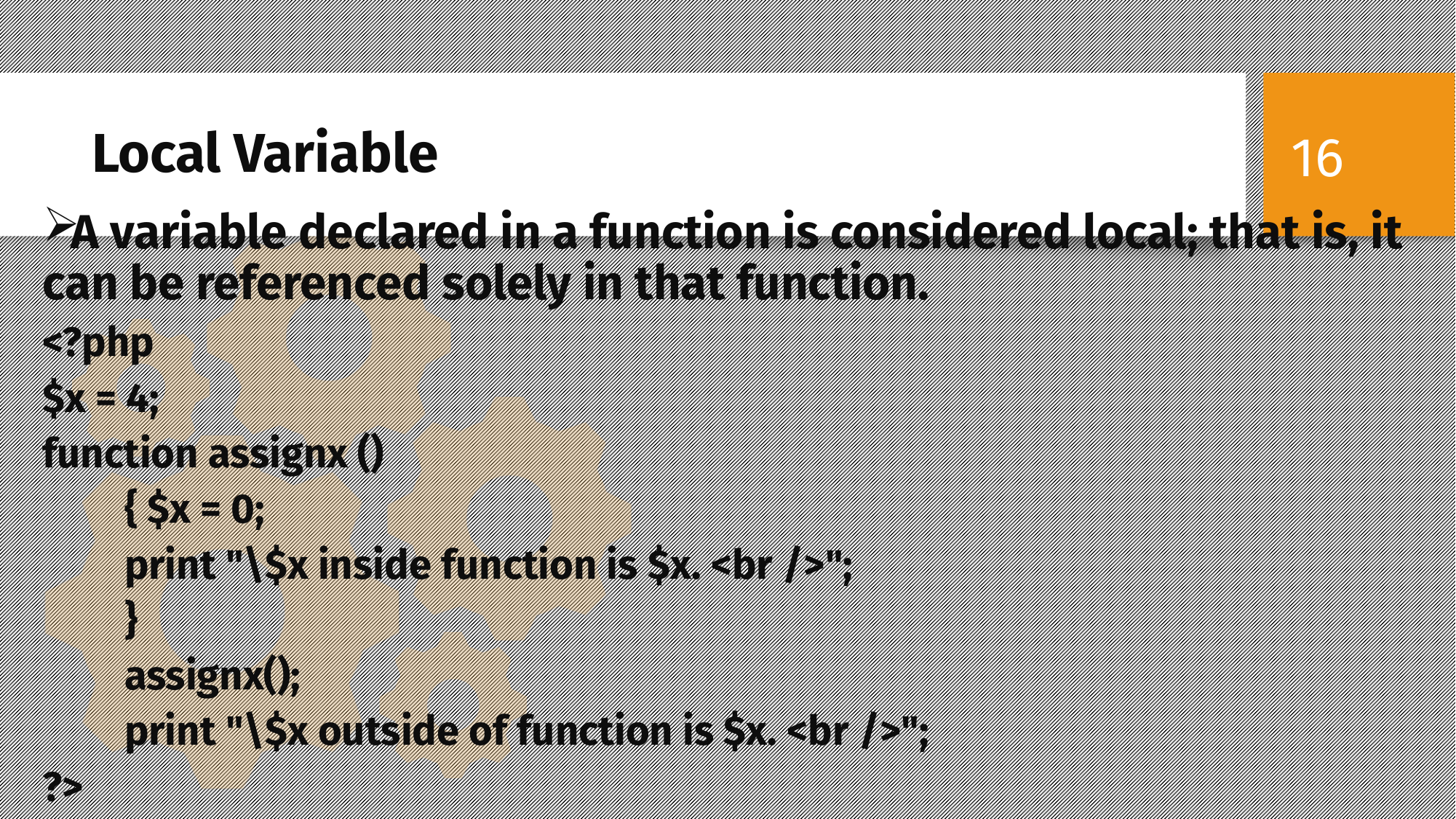

Local Variable
16
A variable declared in a function is considered local; that is, it can be referenced solely in that function.
<?php
$x = 4;
function assignx ()
	{ $x = 0;
	print "\$x inside function is $x. <br />";
	}
	assignx();
	print "\$x outside of function is $x. <br />";
?>